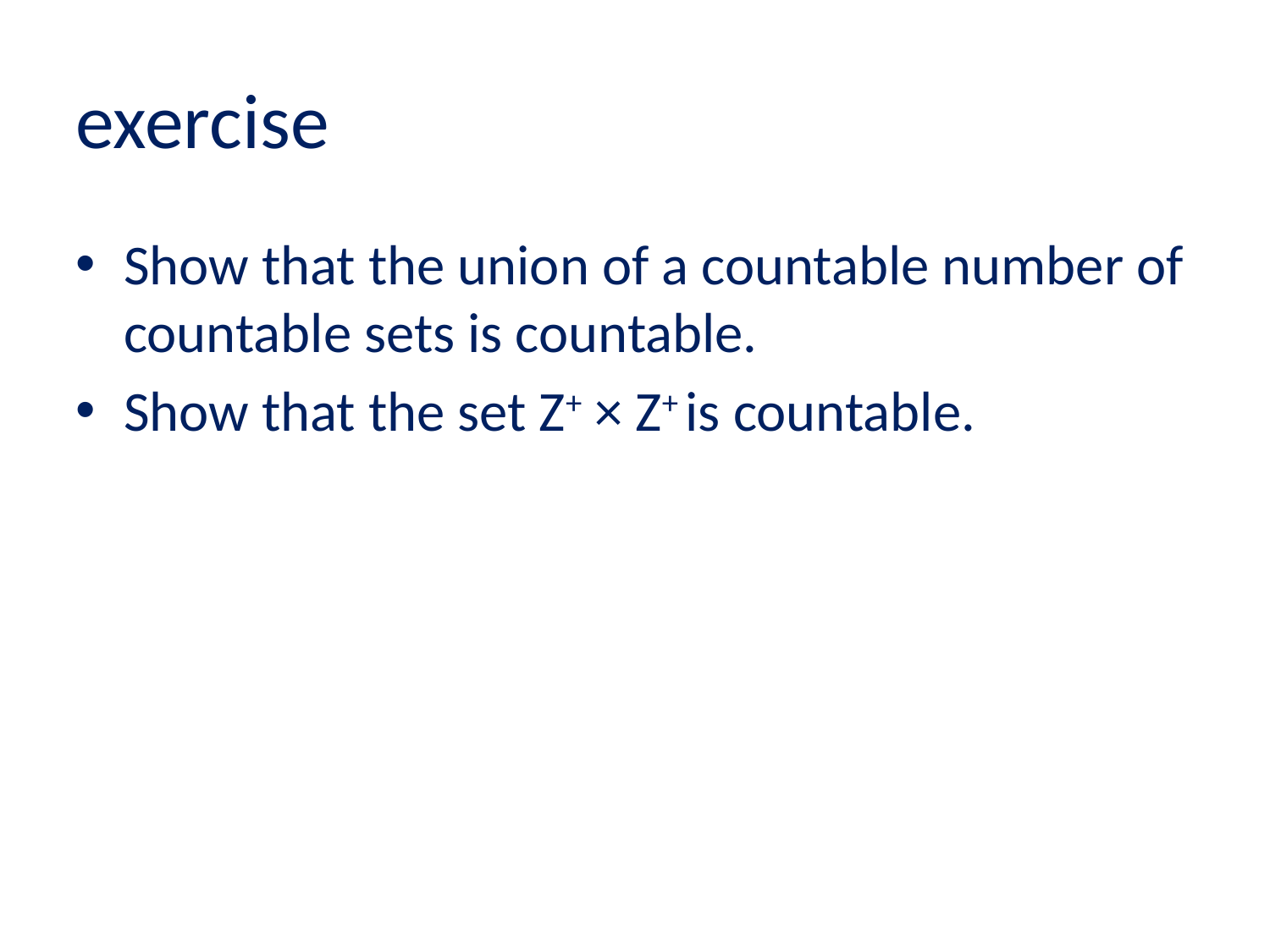

# exercise
Show that the union of a countable number of countable sets is countable.
Show that the set Z+ × Z+ is countable.